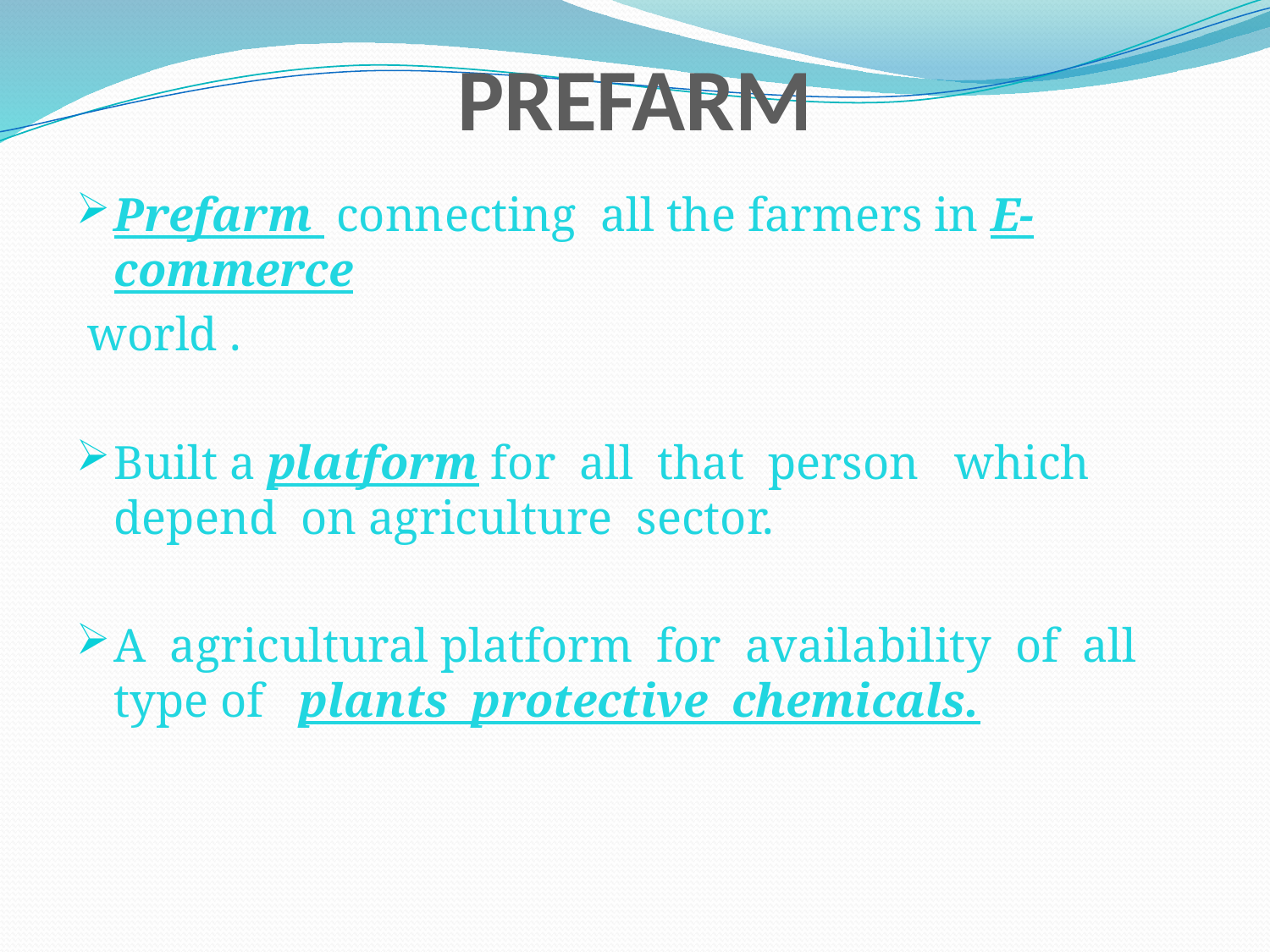

# PREFARM
Prefarm  connecting  all the farmers in E-commerce
 world .

Built a platform for  all  that  person   which  depend  on agriculture  sector.

A  agricultural platform  for  availability  of  all type of   plants  protective  chemicals.